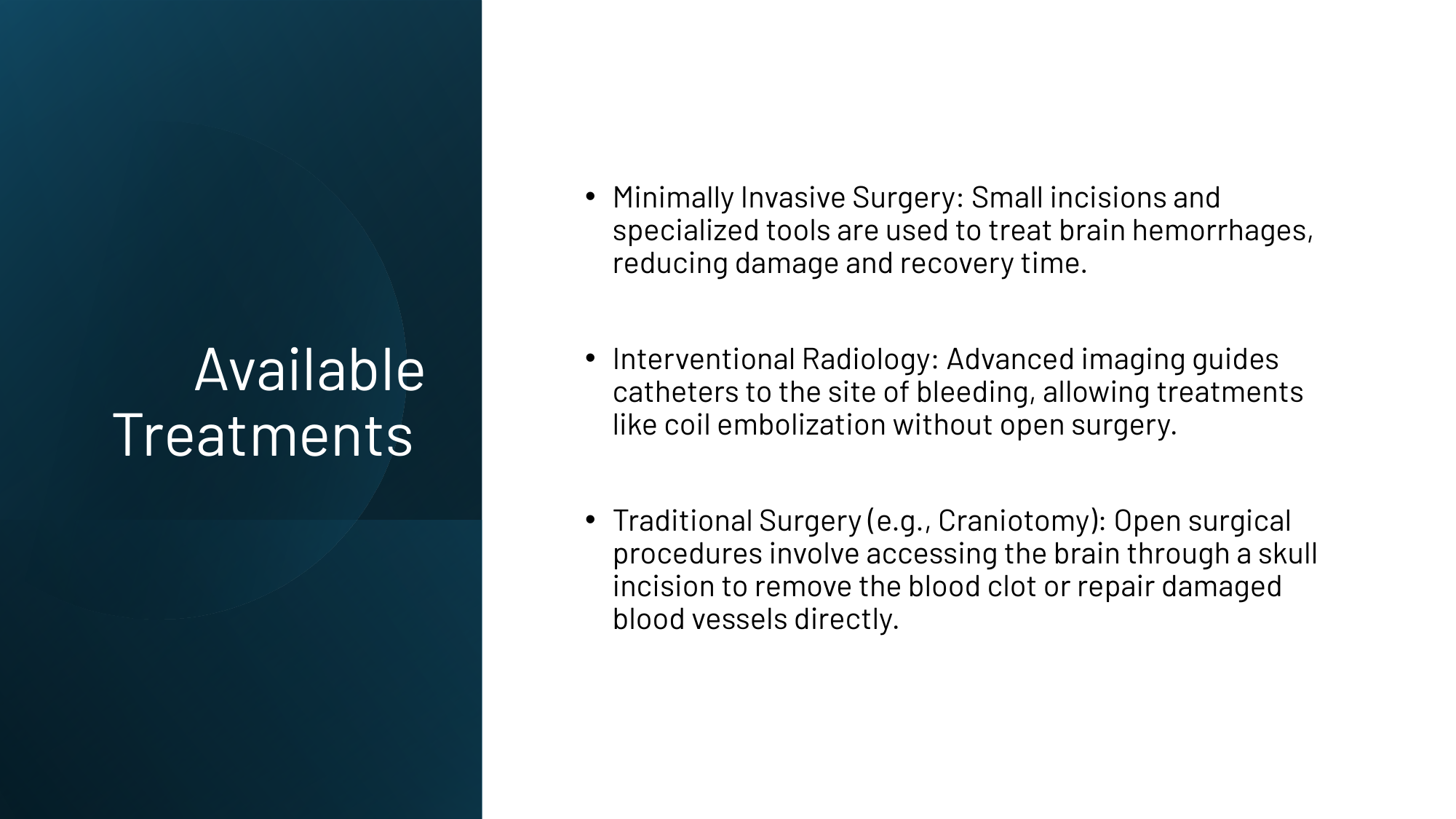

# Available Treatments
Minimally Invasive Surgery: Small incisions and specialized tools are used to treat brain hemorrhages, reducing damage and recovery time.

Interventional Radiology: Advanced imaging guides catheters to the site of bleeding, allowing treatments like coil embolization without open surgery.

Traditional Surgery (e.g., Craniotomy): Open surgical procedures involve accessing the brain through a skull incision to remove the blood clot or repair damaged blood vessels directly.